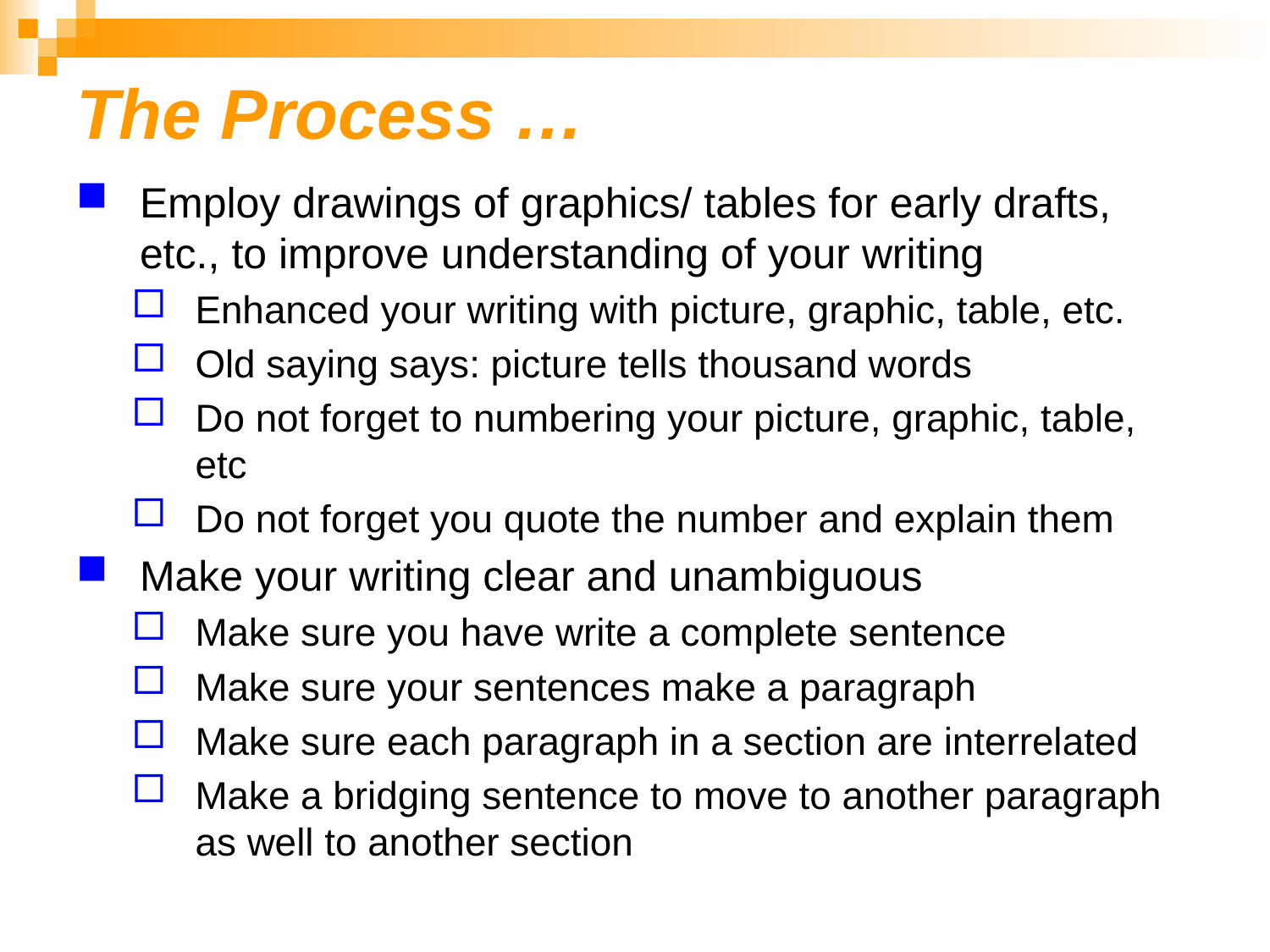

# The Process …
Employ drawings of graphics/ tables for early drafts, etc., to improve understanding of your writing
Enhanced your writing with picture, graphic, table, etc.
Old saying says: picture tells thousand words
Do not forget to numbering your picture, graphic, table, etc
Do not forget you quote the number and explain them
Make your writing clear and unambiguous
Make sure you have write a complete sentence
Make sure your sentences make a paragraph
Make sure each paragraph in a section are interrelated
Make a bridging sentence to move to another paragraph as well to another section